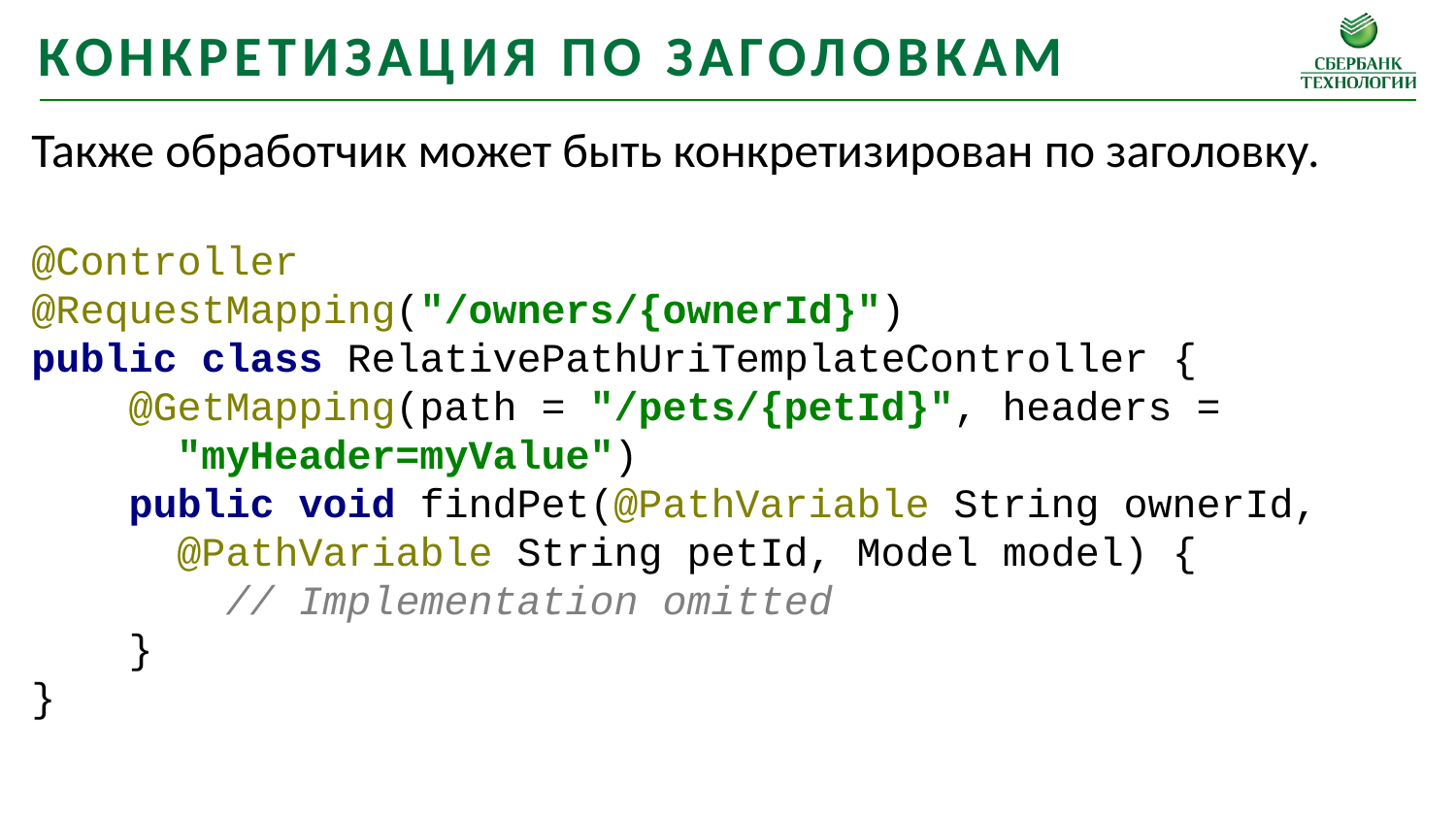

конкретизация по заголовкам
Также обработчик может быть конкретизирован по заголовку.

@Controller
@RequestMapping("/owners/{ownerId}")
public class RelativePathUriTemplateController {
    @GetMapping(path = "/pets/{petId}", headers =
      "myHeader=myValue")
    public void findPet(@PathVariable String ownerId,
      @PathVariable String petId, Model model) {
        // Implementation omitted
    }
}